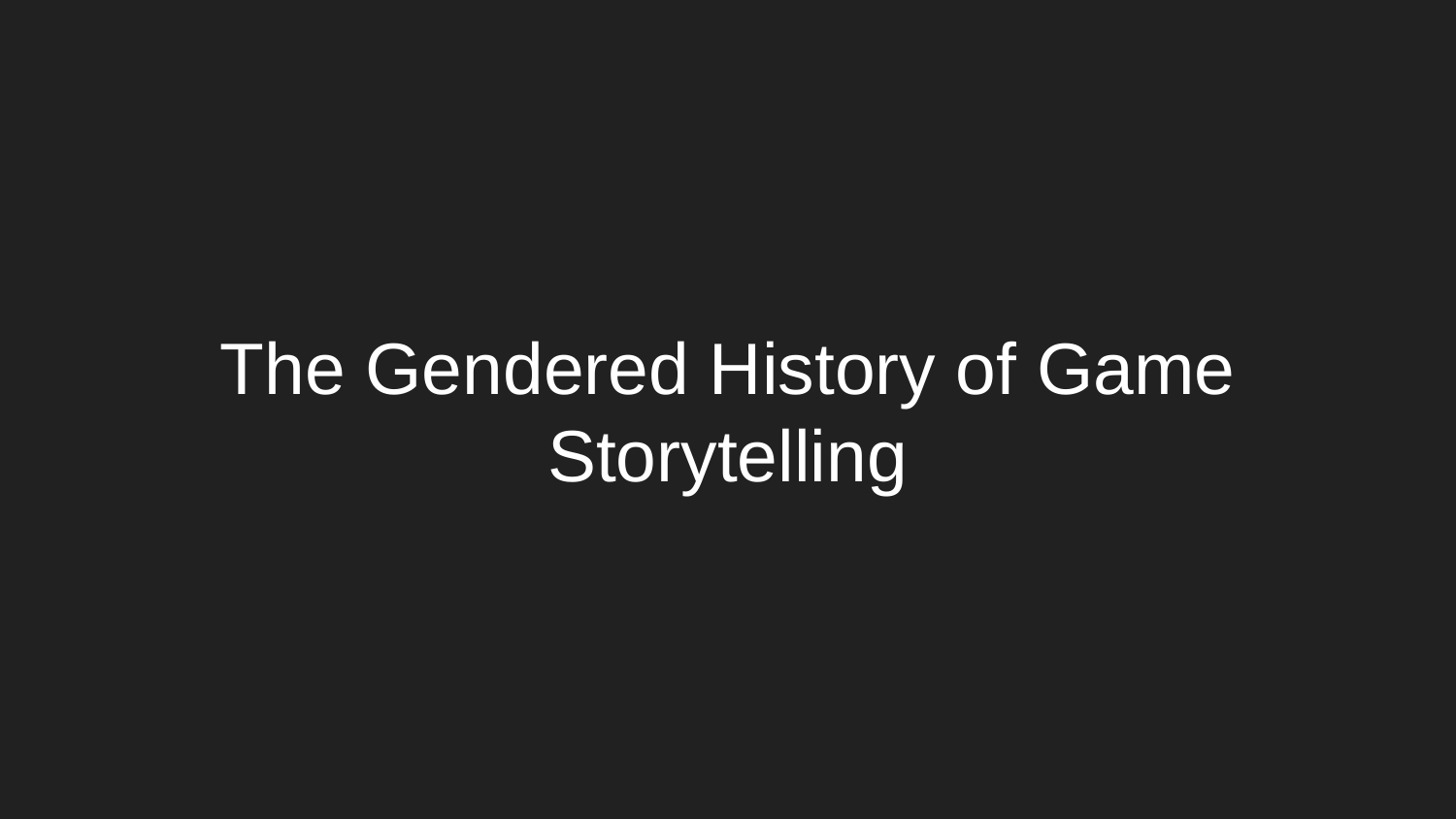

# The Gendered History of Game Storytelling